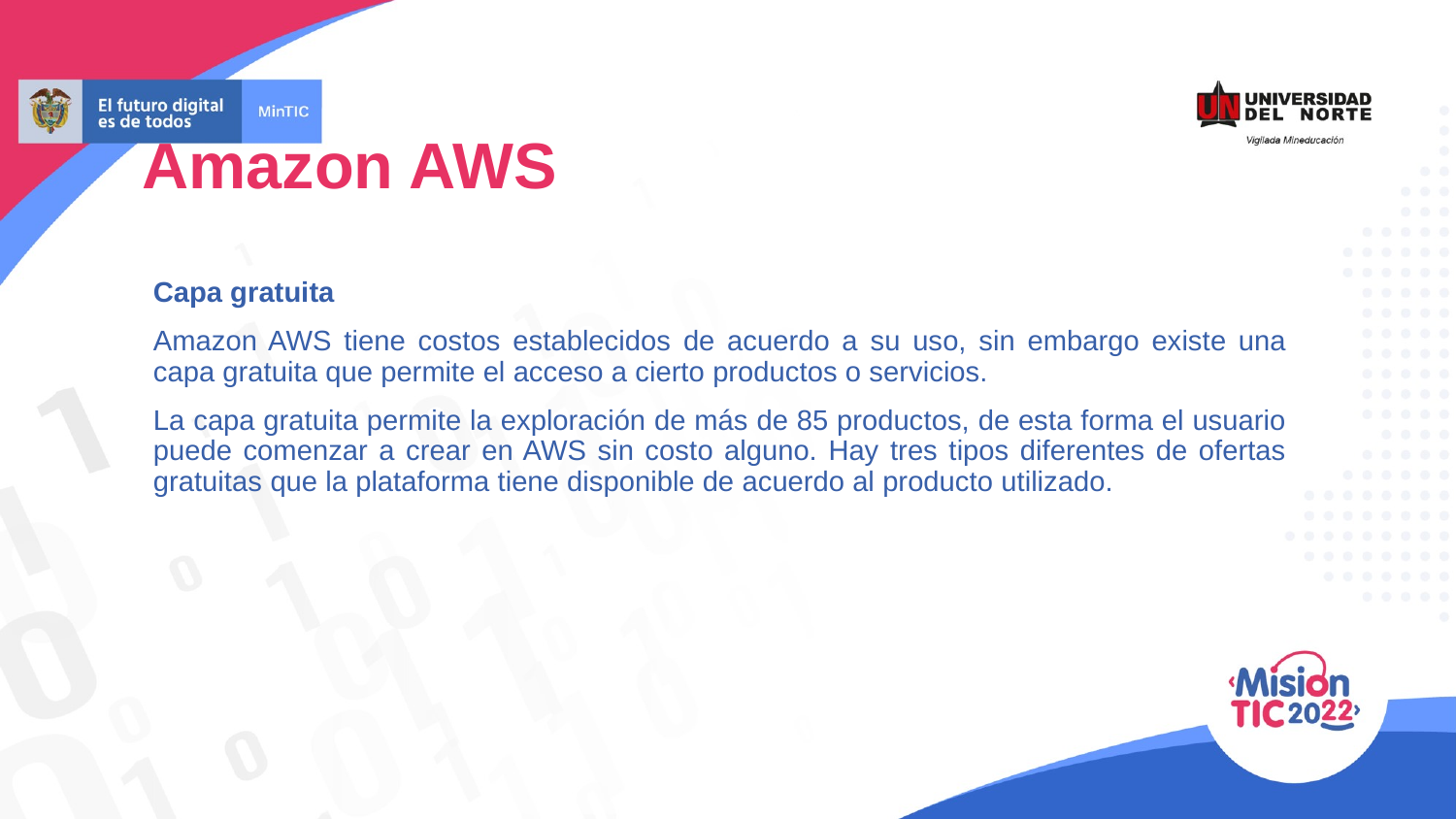

Amazon AWS

Capa gratuita
Amazon AWS tiene costos establecidos de acuerdo a su uso, sin embargo existe una capa gratuita que permite el acceso a cierto productos o servicios.
La capa gratuita permite la exploración de más de 85 productos, de esta forma el usuario puede comenzar a crear en AWS sin costo alguno. Hay tres tipos diferentes de ofertas gratuitas que la plataforma tiene disponible de acuerdo al producto utilizado.